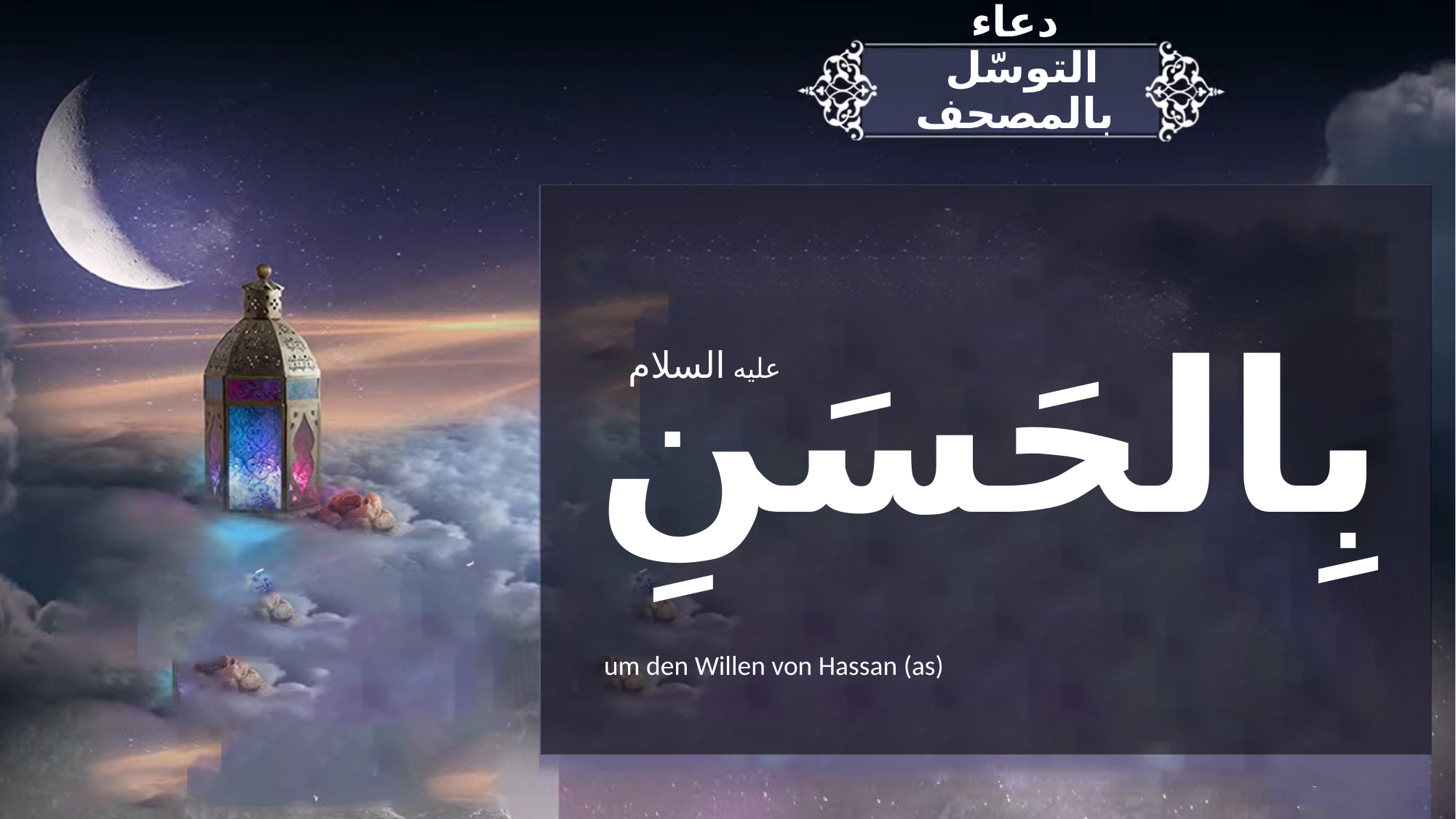

دعاء
 التوسّل بالمصحف
عليه السلام
بِالحَسَنِ
um den Willen von Hassan (as)